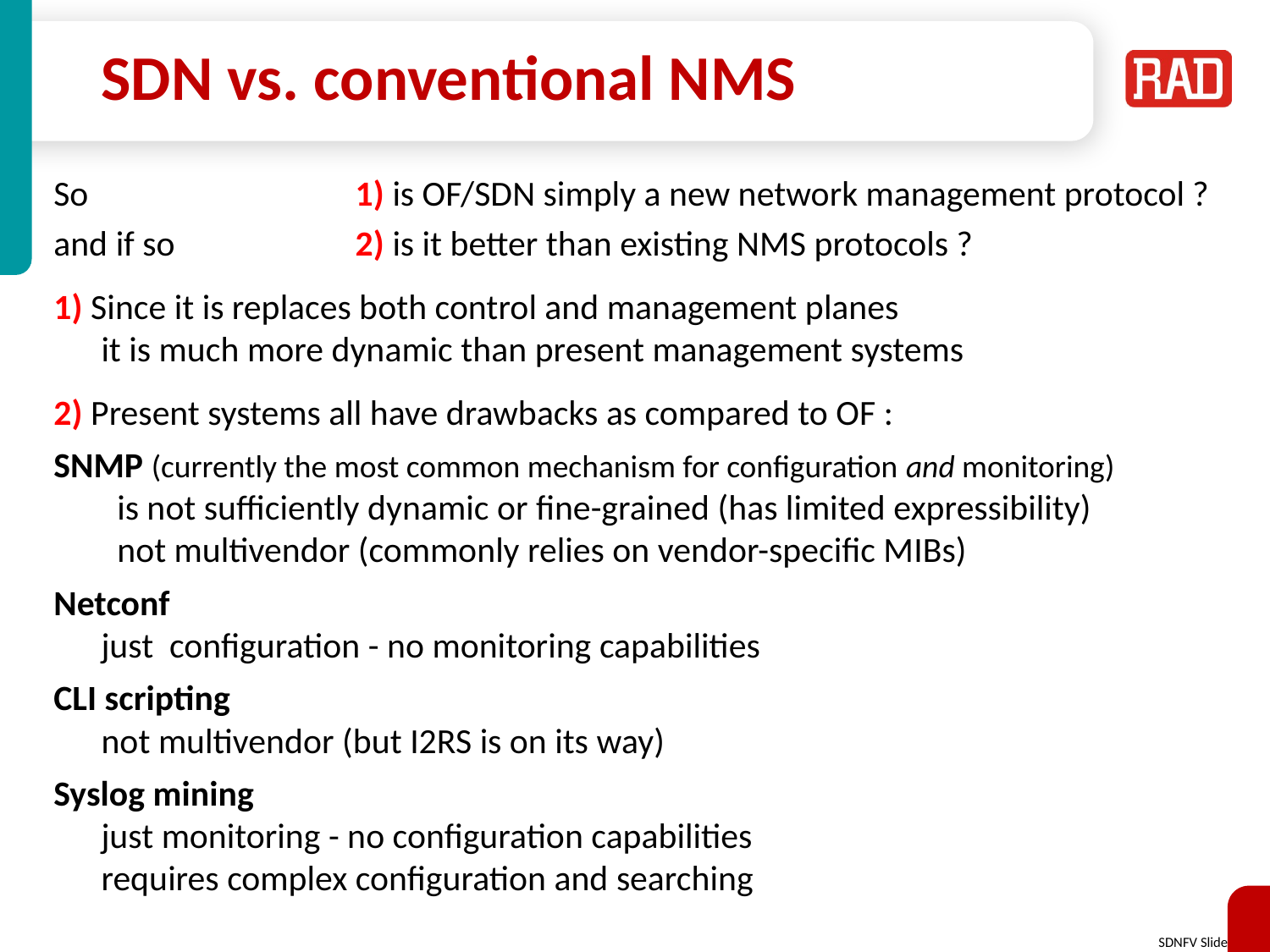

# SDN vs. conventional NMS
So			1) is OF/SDN simply a new network management protocol ?
and if so		2) is it better than existing NMS protocols ?
1) Since it is replaces both control and management planes
	it is much more dynamic than present management systems
2) Present systems all have drawbacks as compared to OF :
SNMP (currently the most common mechanism for configuration and monitoring)
is not sufficiently dynamic or fine-grained (has limited expressibility)
not multivendor (commonly relies on vendor-specific MIBs)
Netconf
	just  configuration - no monitoring capabilities
CLI scripting
	not multivendor (but I2RS is on its way)
Syslog mining
	just monitoring - no configuration capabilities
	requires complex configuration and searching